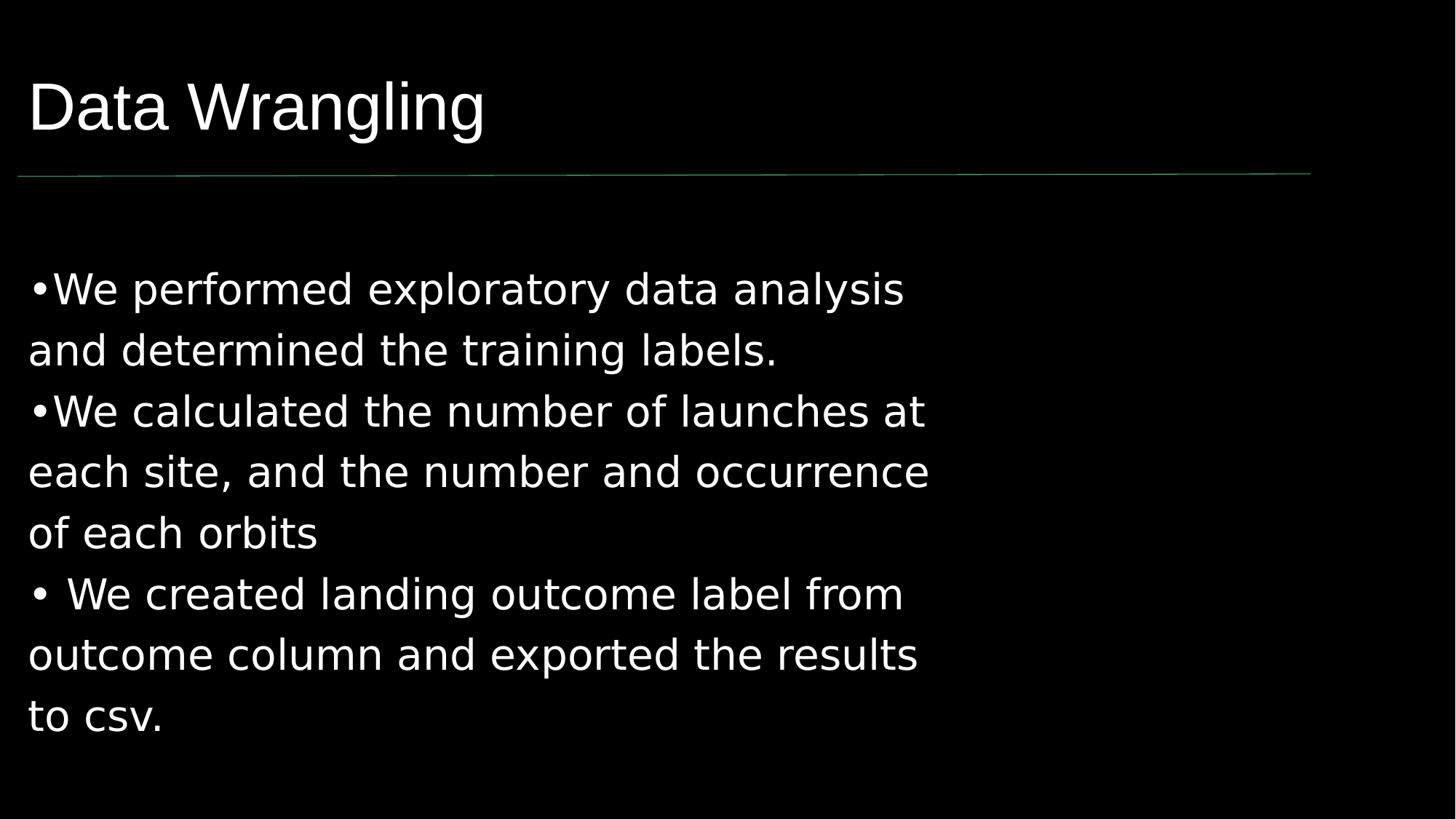

# Data Wrangling
•We performed exploratory data analysis
and determined the training labels.
•We calculated the number of launches at
each site, and the number and occurrence
of each orbits
• We created landing outcome label from
outcome column and exported the results
to csv.